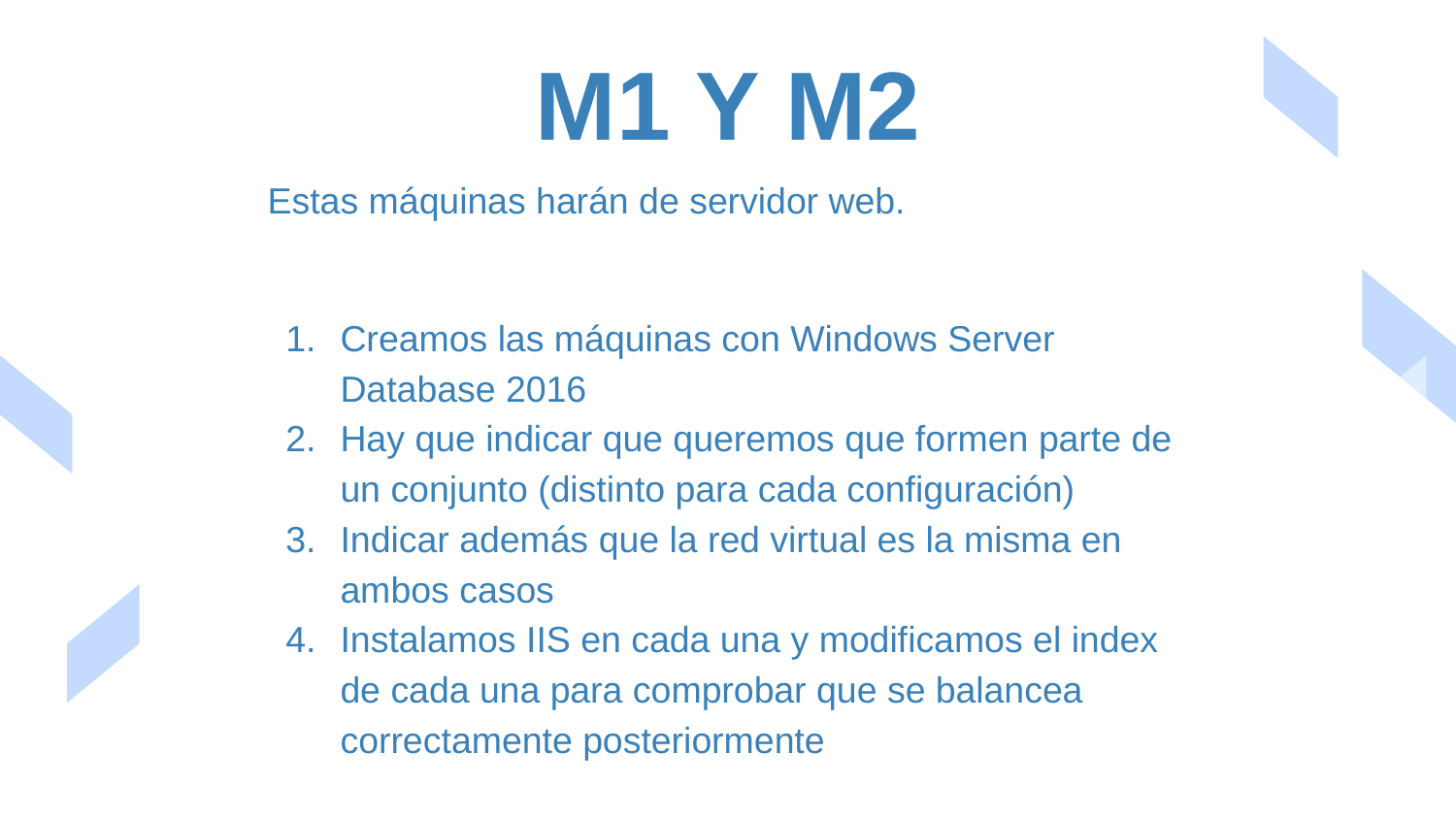

M1 Y M2
Estas máquinas harán de servidor web.

Creamos las máquinas con Windows Server Database 2016
Hay que indicar que queremos que formen parte de un conjunto (distinto para cada configuración)
Indicar además que la red virtual es la misma en ambos casos
Instalamos IIS en cada una y modificamos el index de cada una para comprobar que se balancea correctamente posteriormente